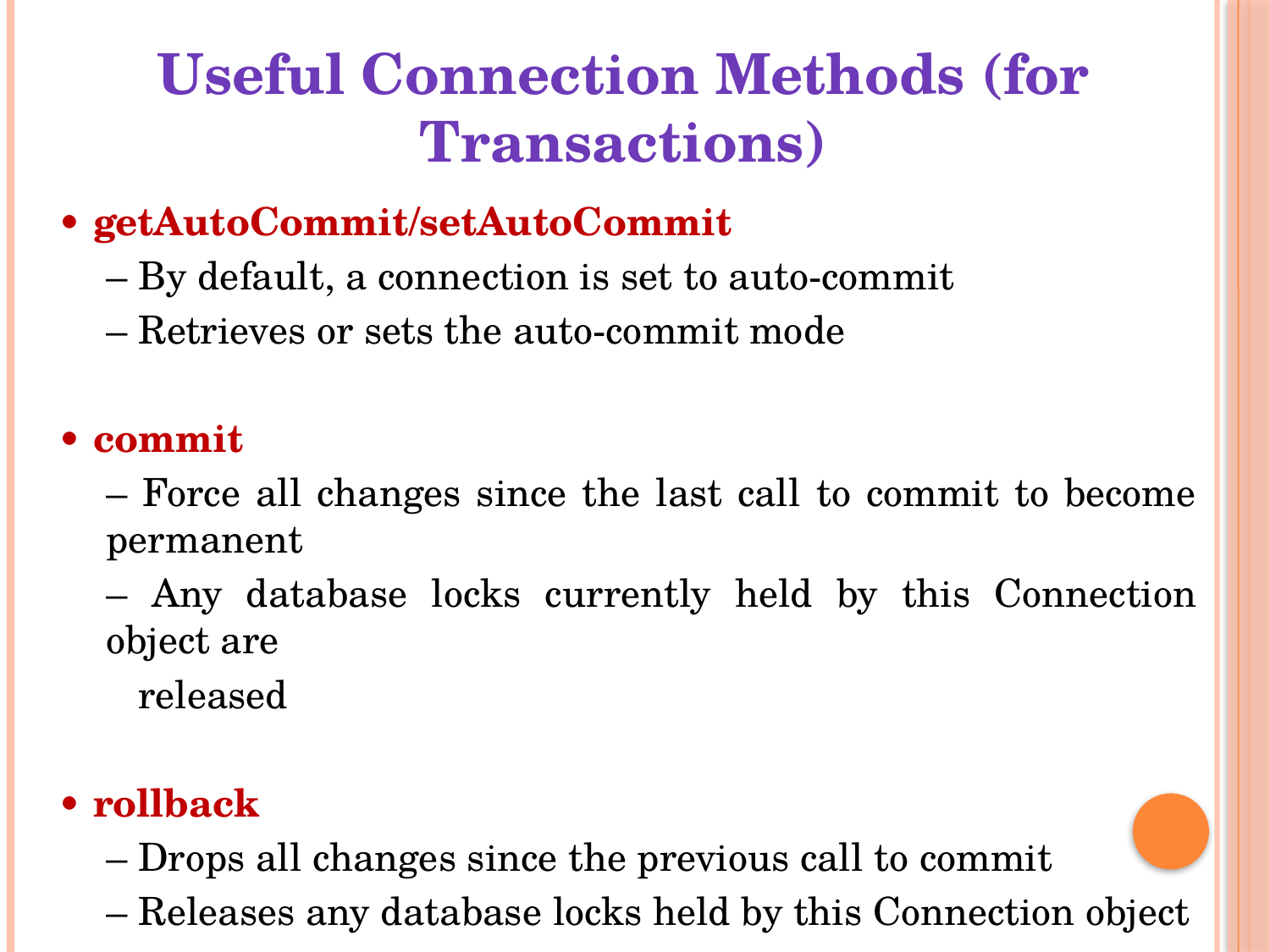

Useful Connection Methods (for Transactions)
• getAutoCommit/setAutoCommit
	– By default, a connection is set to auto-commit
	– Retrieves or sets the auto-commit mode

• commit
	– Force all changes since the last call to commit to become permanent
	– Any database locks currently held by this Connection object are
	   released

• rollback
	– Drops all changes since the previous call to commit
	– Releases any database locks held by this Connection object